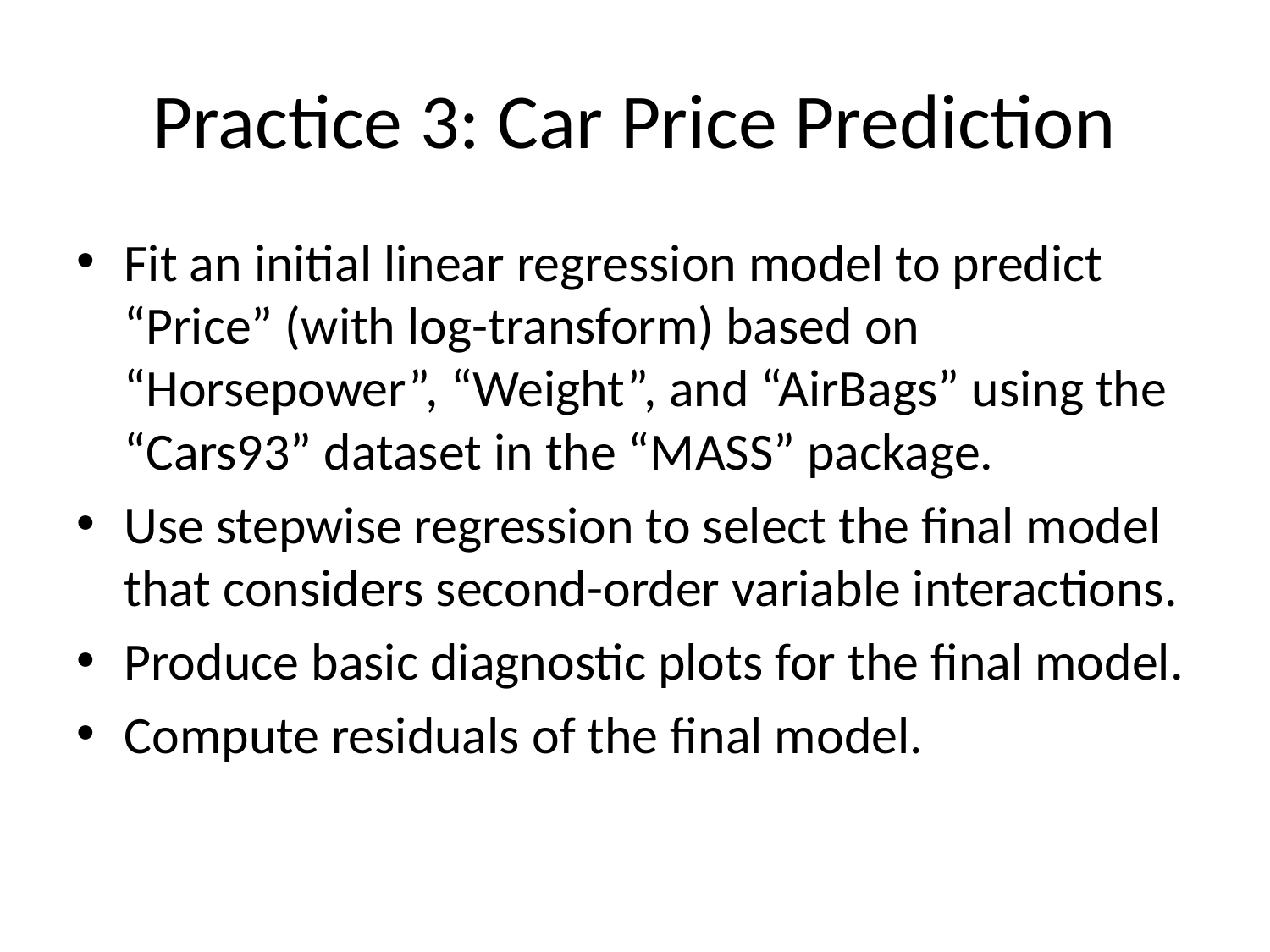

# Practice 3: Car Price Prediction
Fit an initial linear regression model to predict “Price” (with log-transform) based on “Horsepower”, “Weight”, and “AirBags” using the “Cars93” dataset in the “MASS” package.
Use stepwise regression to select the final model that considers second-order variable interactions.
Produce basic diagnostic plots for the final model.
Compute residuals of the final model.